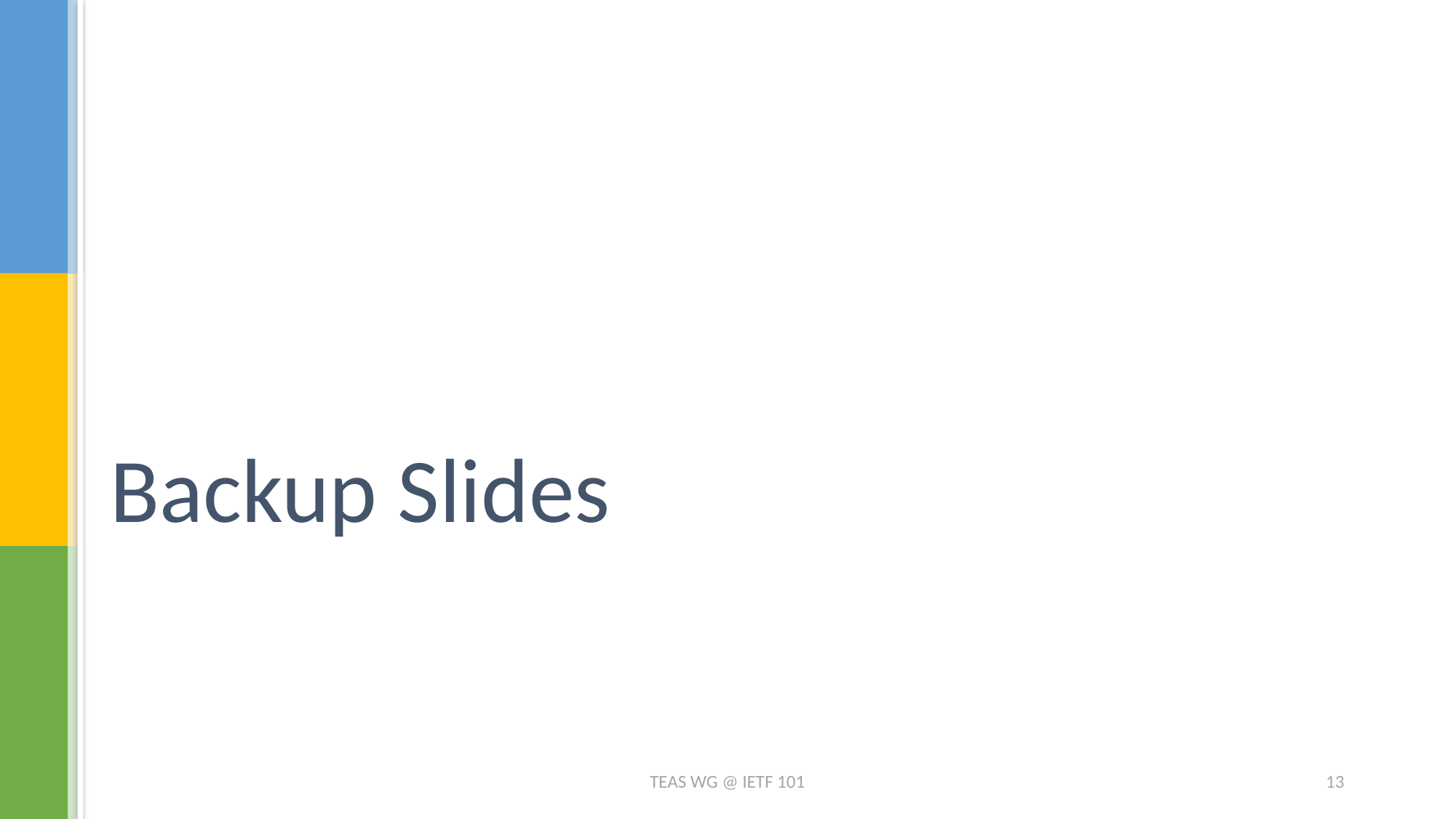

# Backup Slides

TEAS WG @ IETF 101
13